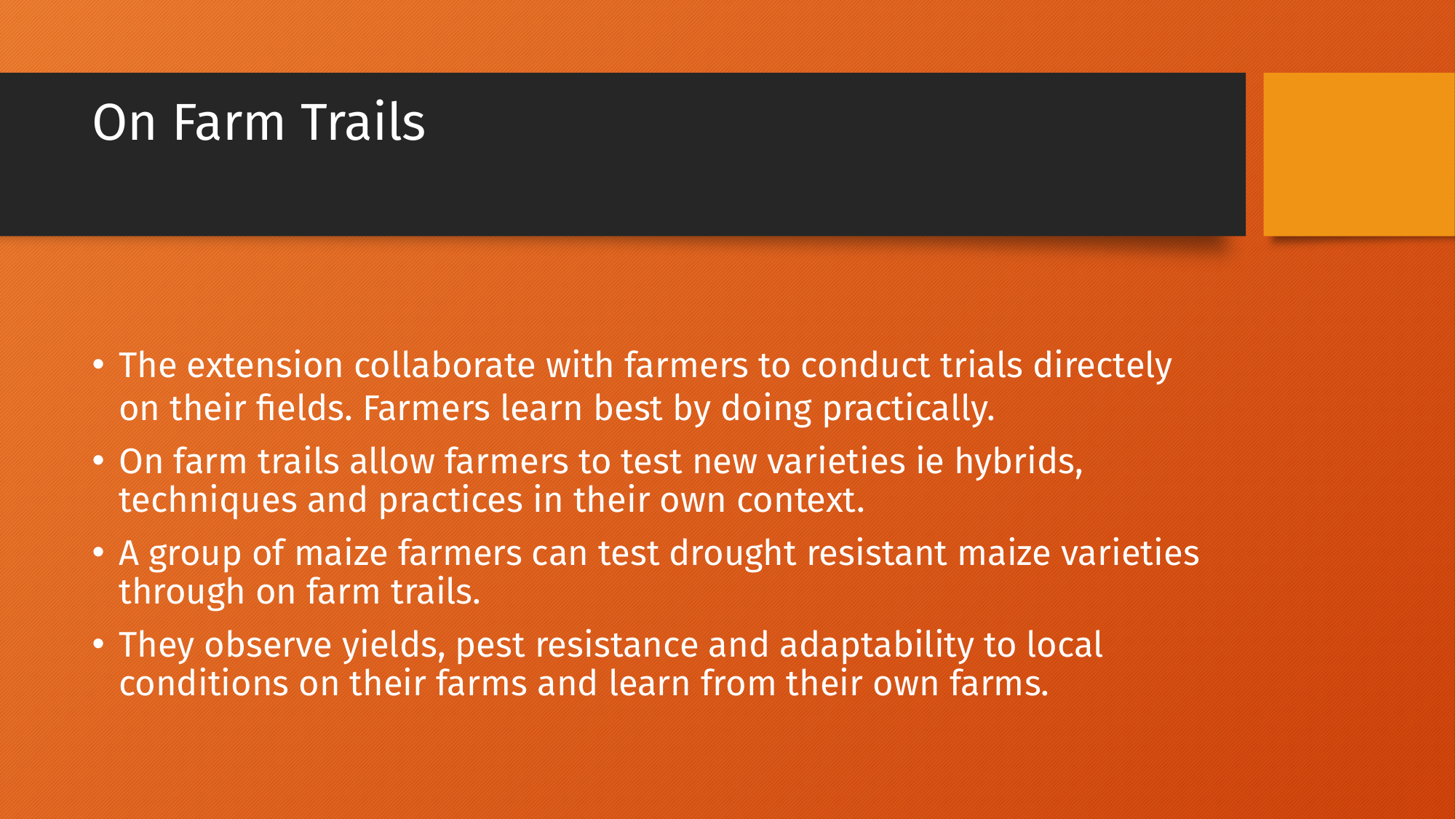

# On Farm Trails

The extension collaborate with farmers to conduct trials directely on their fields. Farmers learn best by doing practically.
On farm trails allow farmers to test new varieties ie hybrids, techniques and practices in their own context.
A group of maize farmers can test drought resistant maize varieties through on farm trails.
They observe yields, pest resistance and adaptability to local conditions on their farms and learn from their own farms.